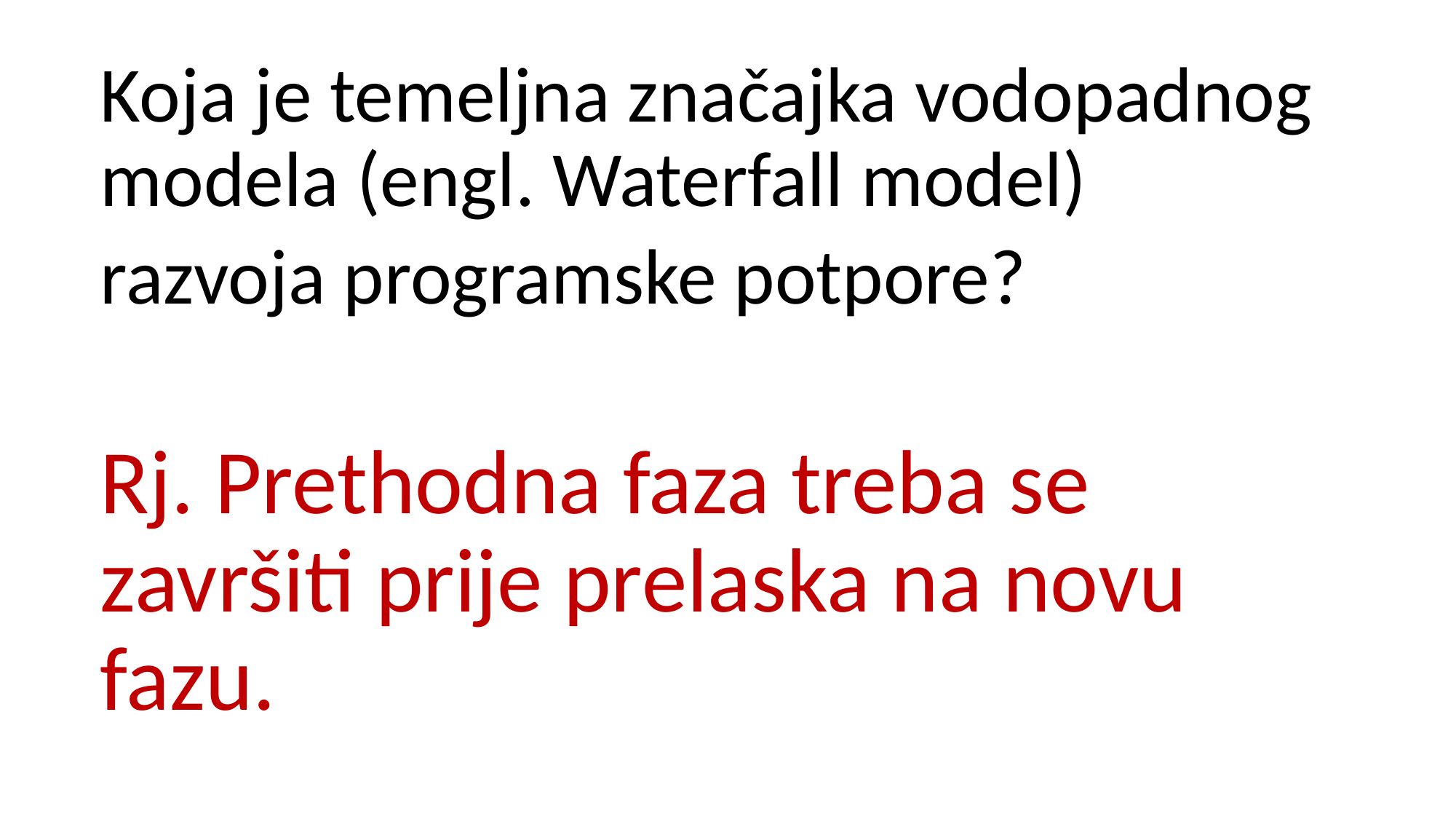

Koja je temeljna značajka vodopadnog modela (engl. Waterfall model)
razvoja programske potpore?

Rj. Prethodna faza treba se završiti prije prelaska na novu fazu.